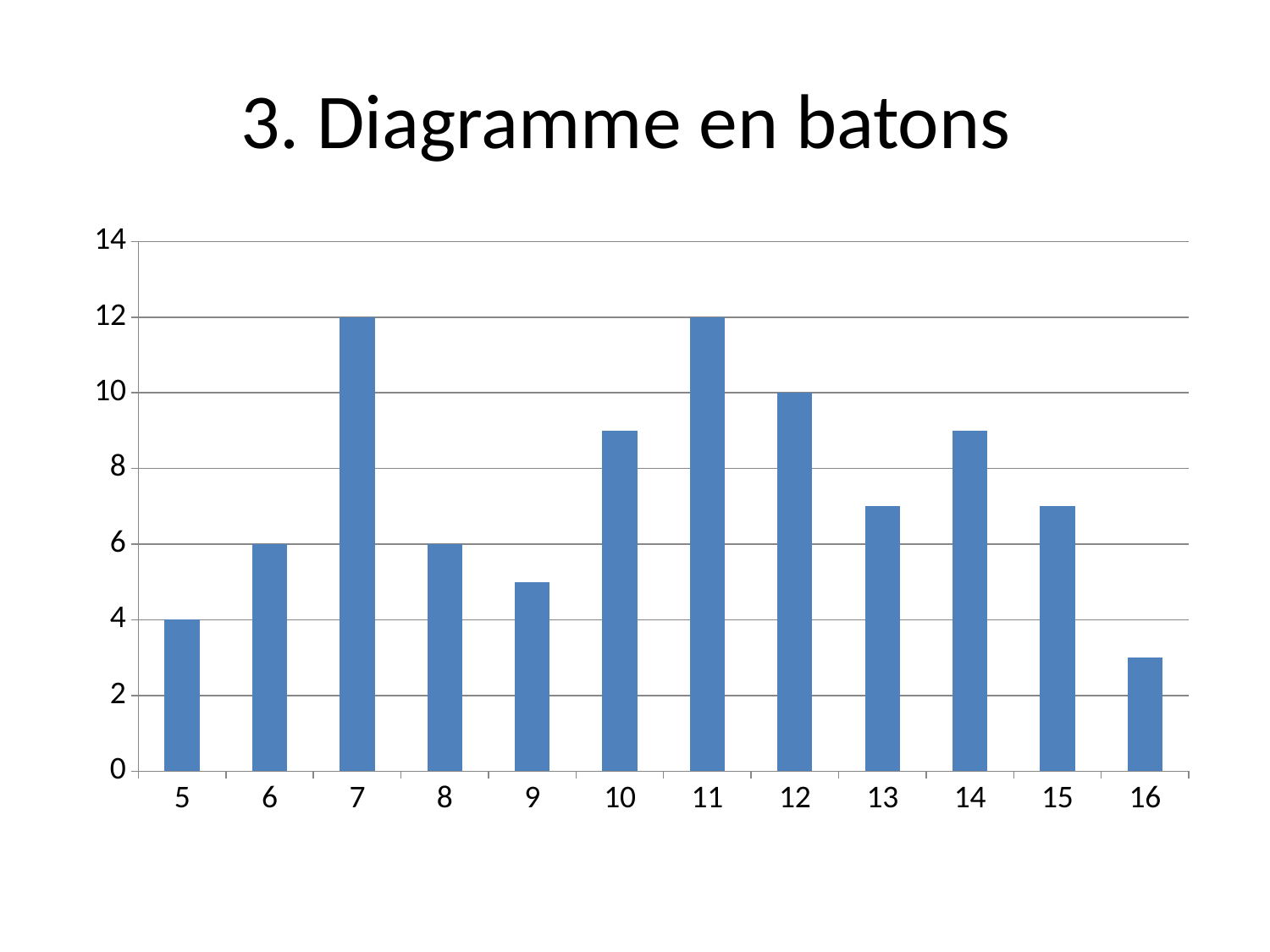

# 3. Diagramme en batons

### Chart

| Category | Série 1 | Série 2 | Série 3 |
|---|---|---|---|
| 5 | 4.0 | None | None |
| 6 | 6.0 | None | None |
| 7 | 12.0 | None | None |
| 8 | 6.0 | None | None |
| 9 | 5.0 | None | None |
| 10 | 9.0 | None | None |
| 11 | 12.0 | None | None |
| 12 | 10.0 | None | None |
| 13 | 7.0 | None | None |
| 14 | 9.0 | None | None |
| 15 | 7.0 | None | None |
| 16 | 3.0 | None | None |